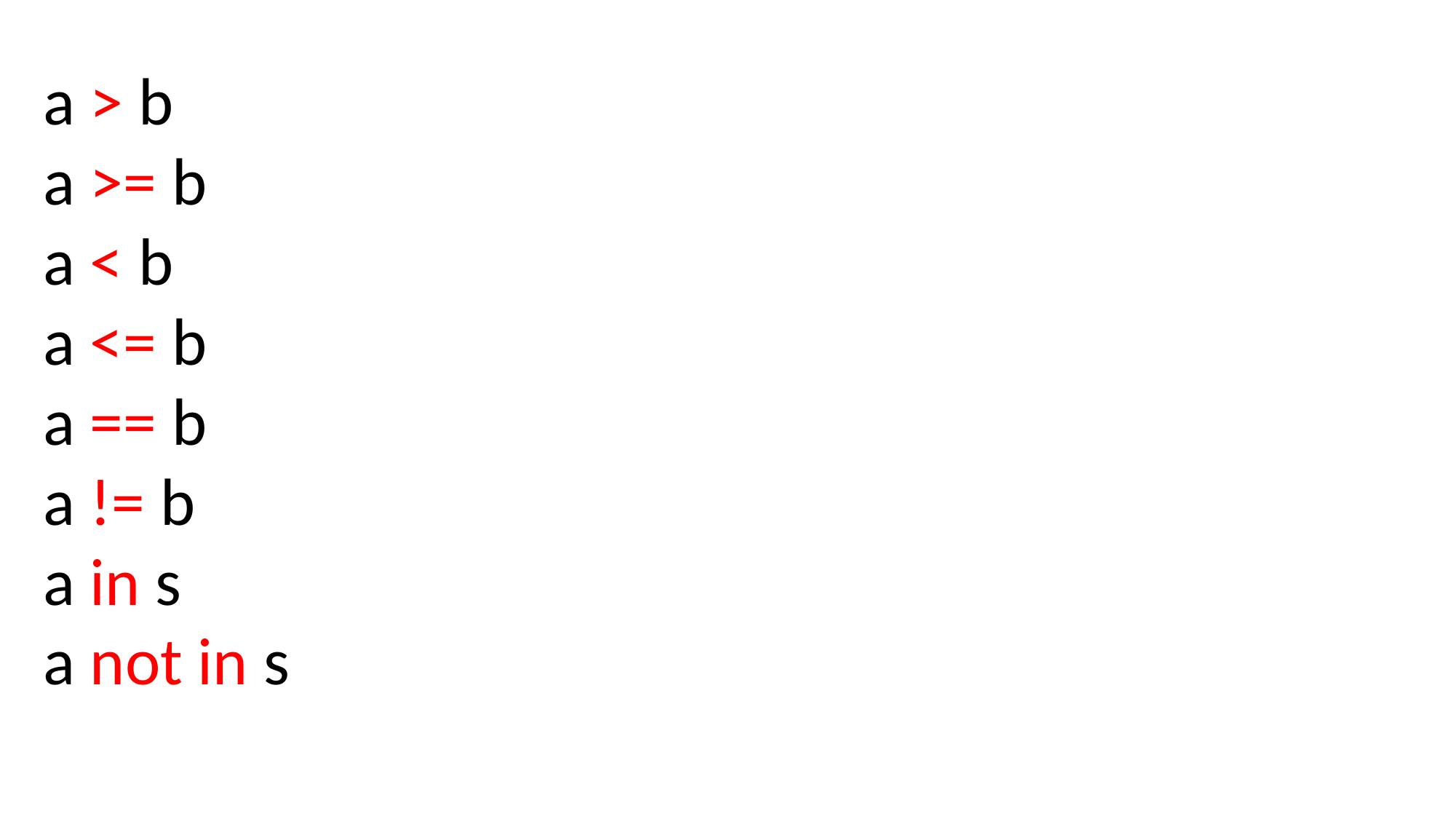

a > b
a >= b
a < b
a <= b
a == b
a != b
a in s
a not in s